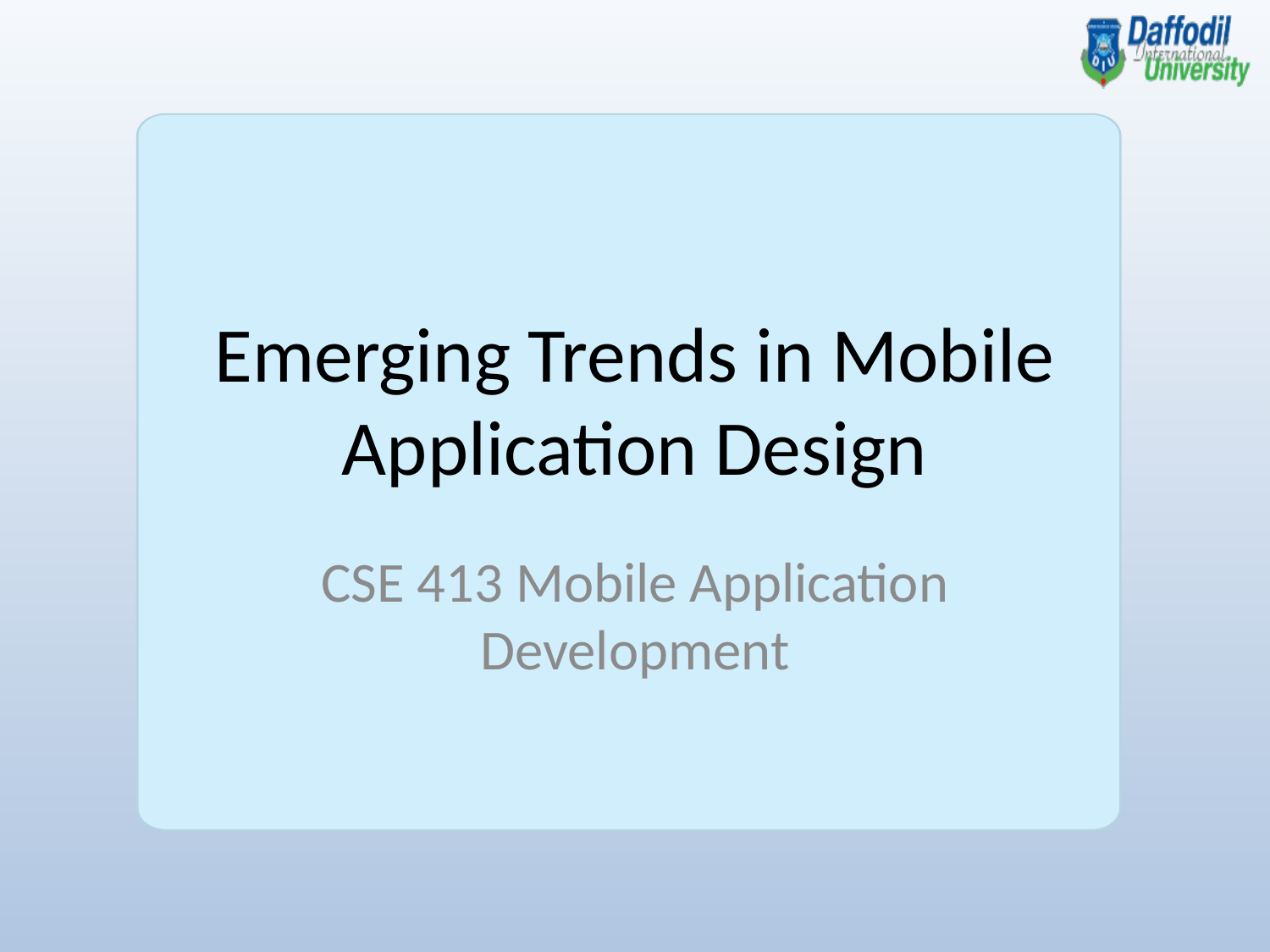

Emerging Trends in Mobile Application Design
CSE 413 Mobile Application Development